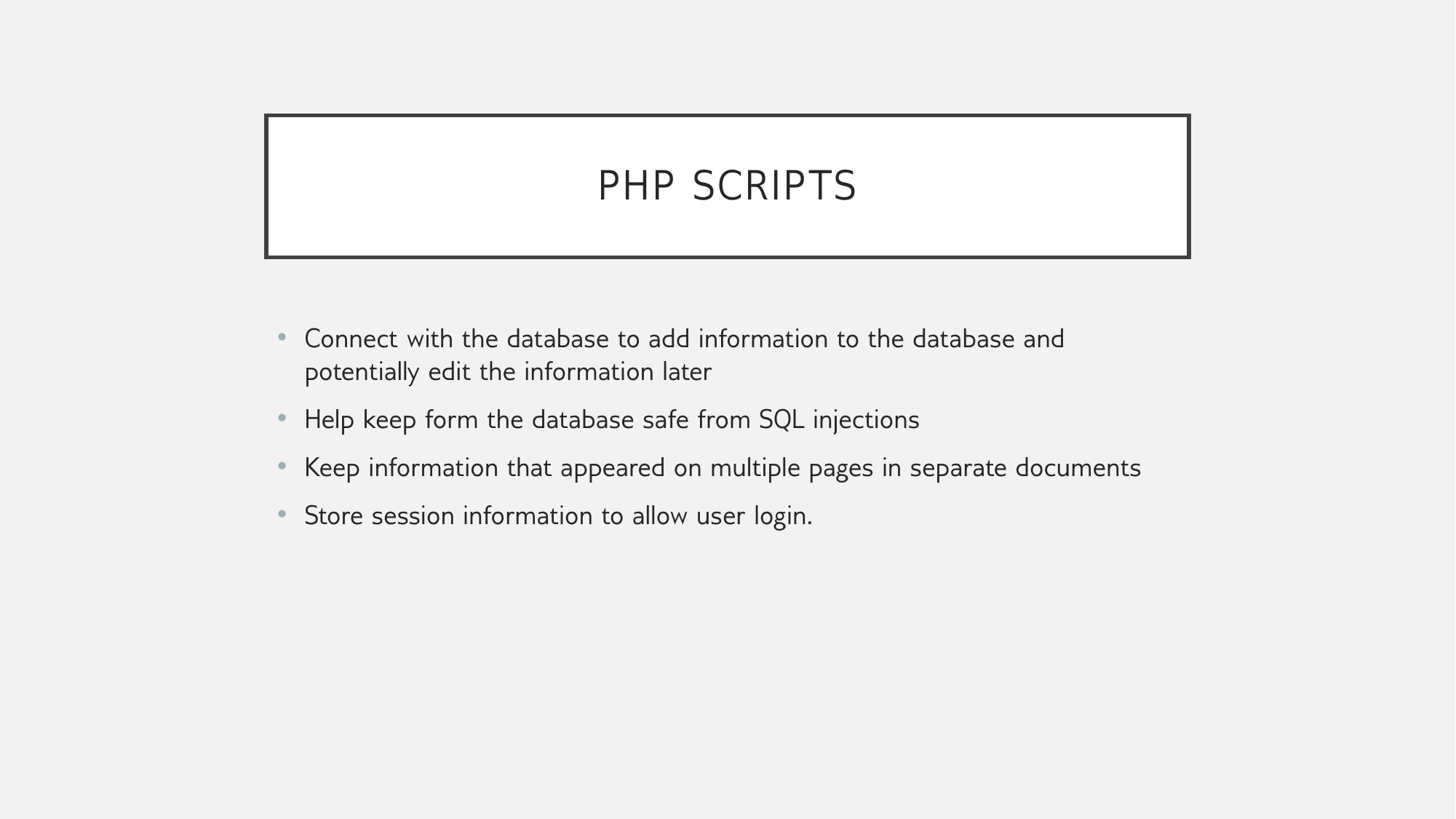

# PHP Scripts
Connect with the database to add information to the database and potentially edit the information later
Help keep form the database safe from SQL injections
Keep information that appeared on multiple pages in separate documents
Store session information to allow user login.